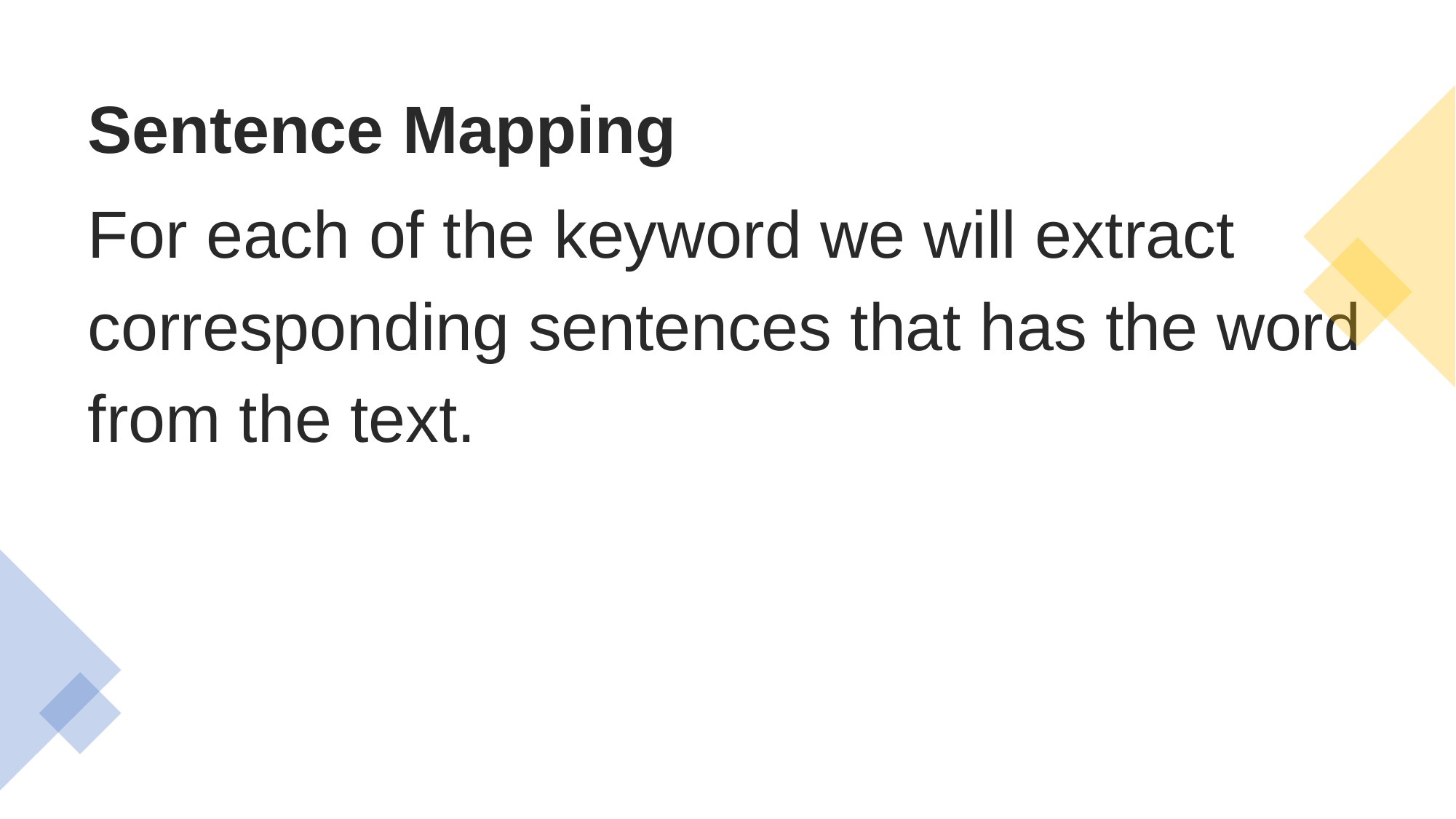

# Sentence Mapping

For each of the keyword we will extract corresponding sentences that has the word from the text.